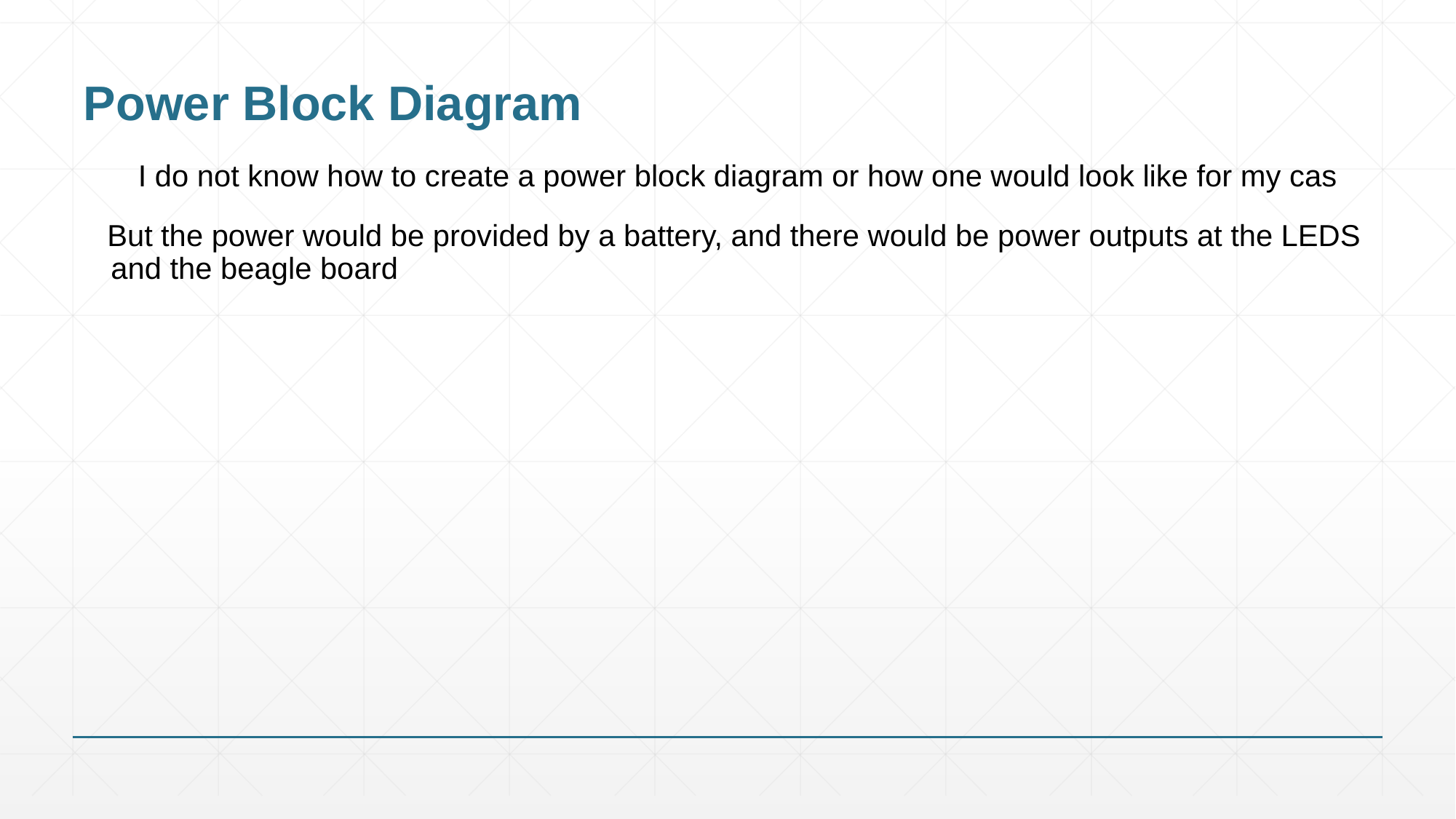

# Power Block Diagram
I do not know how to create a power block diagram or how one would look like for my cas
 But the power would be provided by a battery, and there would be power outputs at the LEDS and the beagle board